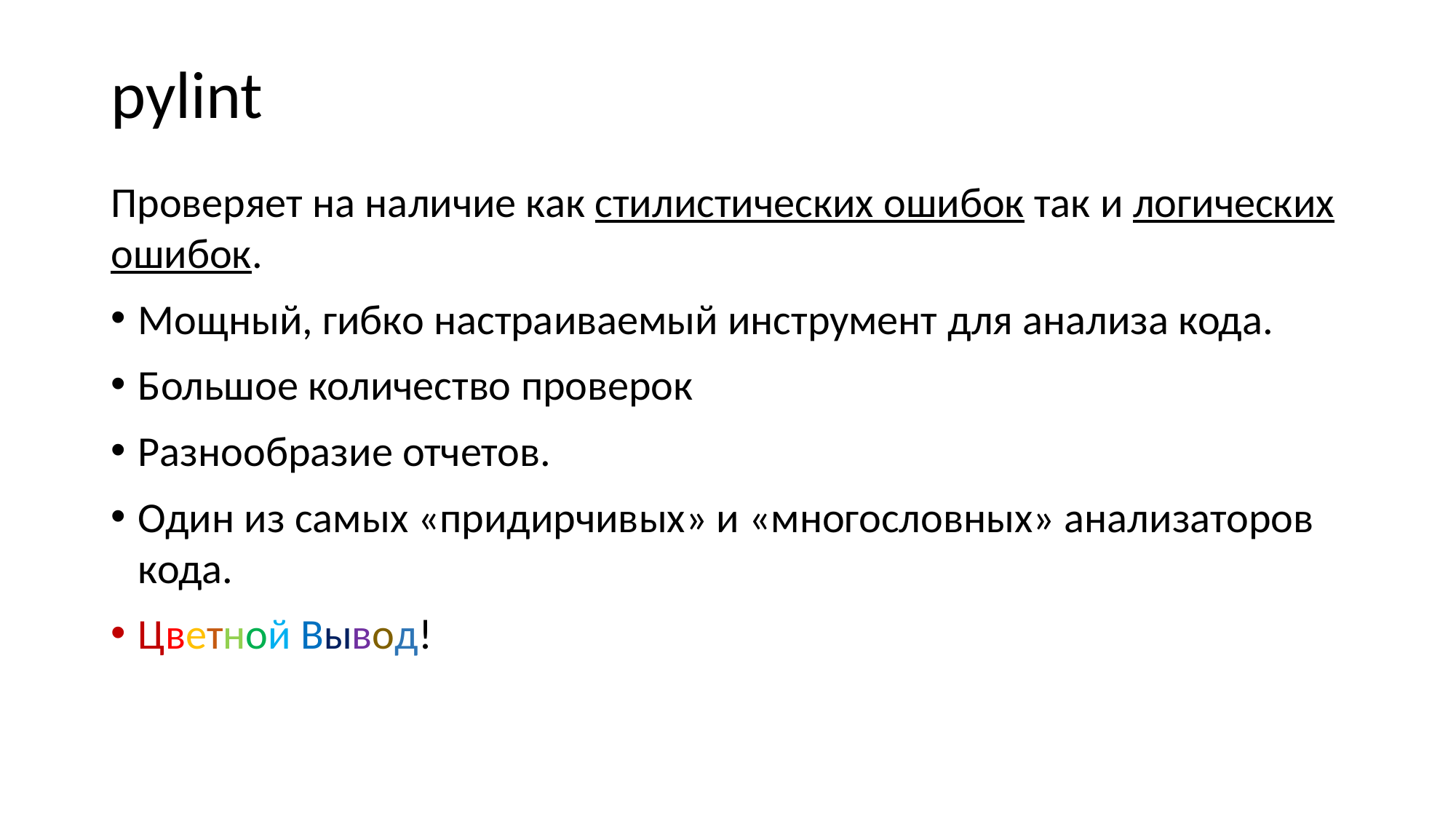

# pylint
Проверяет на наличие как стилистических ошибок так и логических ошибок.
Мощный, гибко настраиваемый инструмент для анализа кода.
Большое количество проверок
Разнообразие отчетов.
Один из самых «придирчивых» и «многословных» анализаторов кода.
Цветной Вывод!